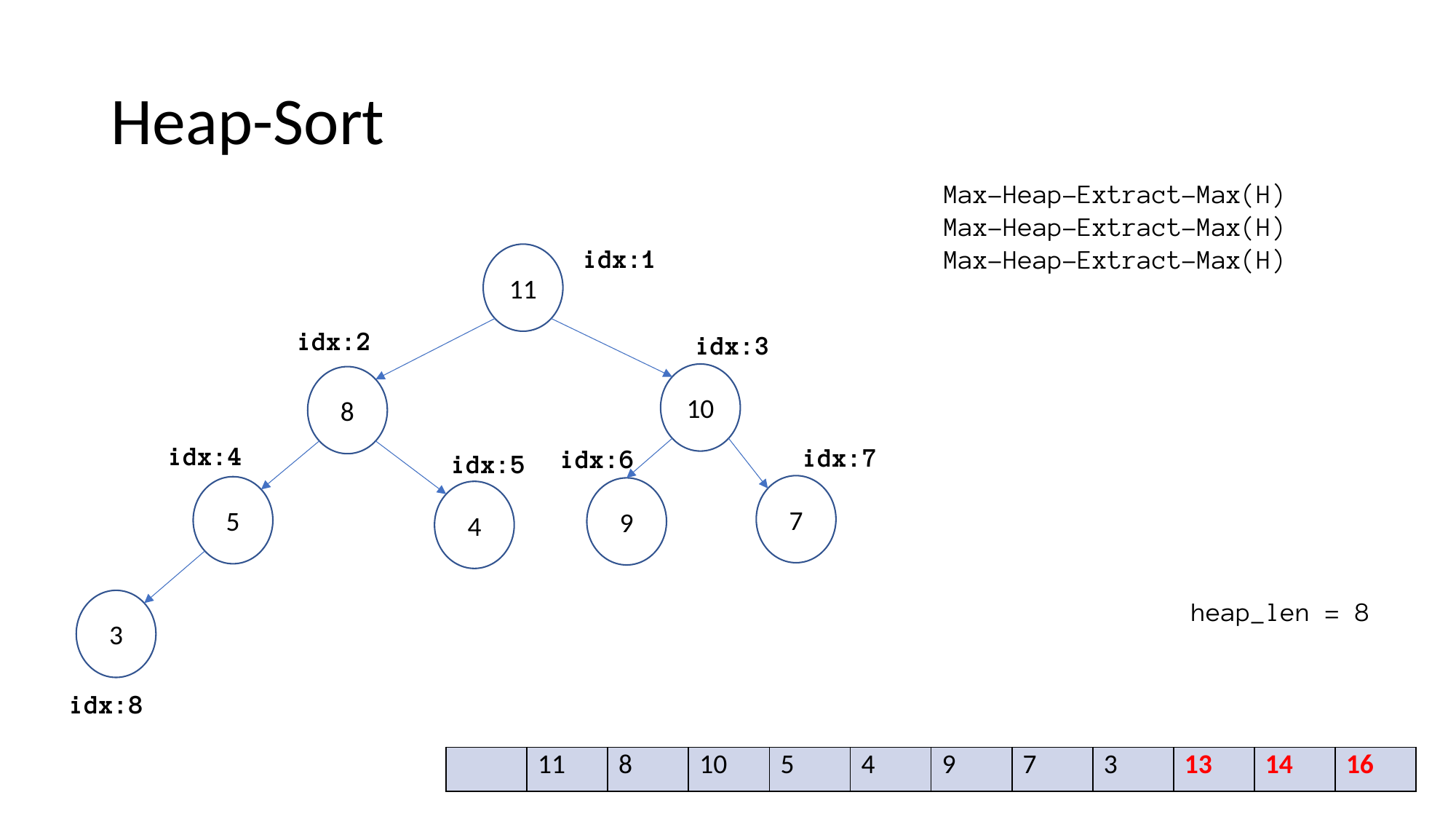

# Heap-Sort
Max-Heap-Extract-Max(H)
Max-Heap-Extract-Max(H)
Max-Heap-Extract-Max(H)

idx:1
11
idx:2
idx:3
10
8
idx:4
idx:7
idx:6
idx:5
7
5
9
4
heap_len = 8
3
idx:8
|  | 11 | 8 | 10 | 5 | 4 | 9 | 7 | 3 | 13 | 14 | 16 |
| --- | --- | --- | --- | --- | --- | --- | --- | --- | --- | --- | --- |